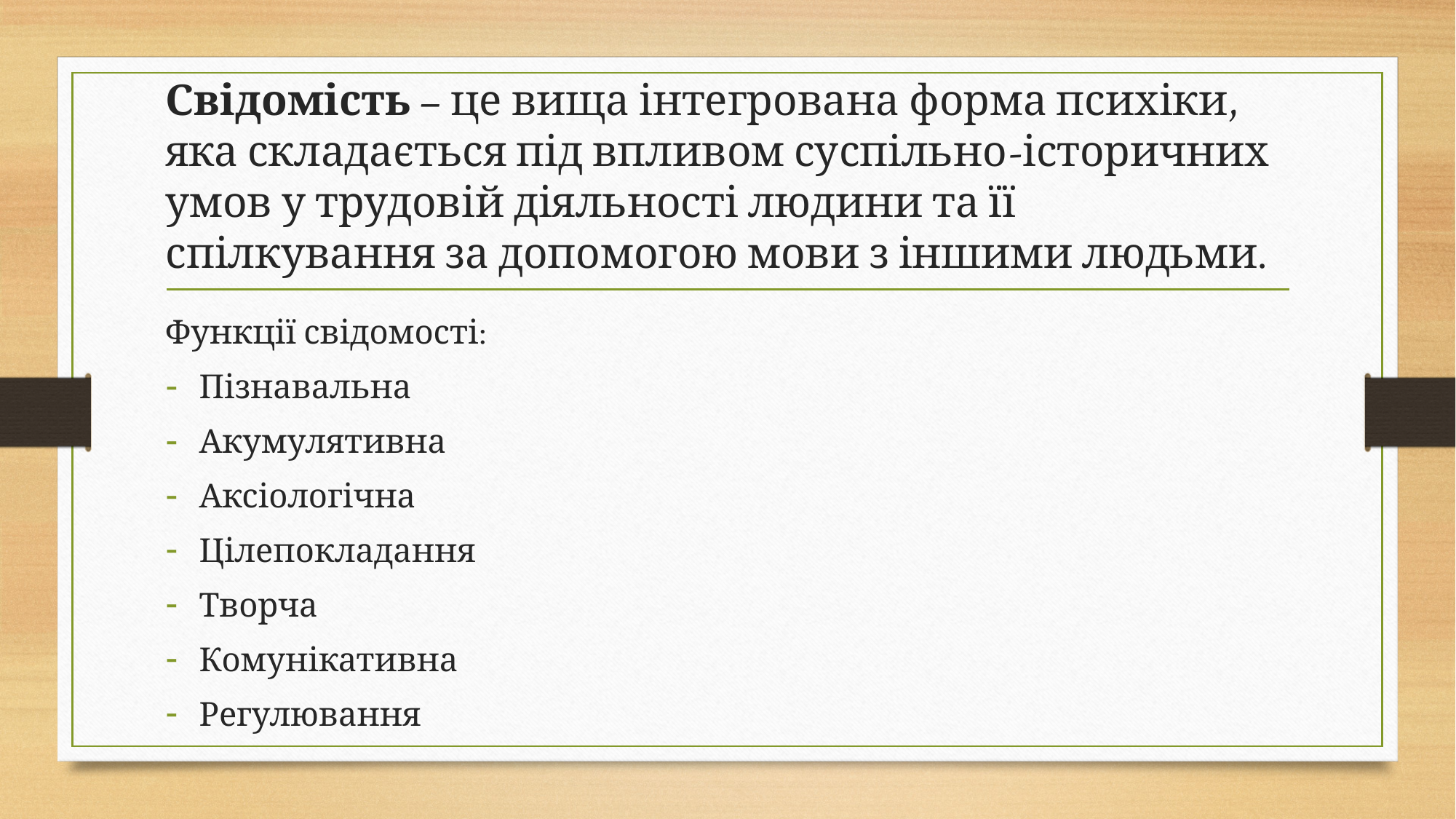

# Свідомість – це вища інтегрована форма психіки,  яка складається під впливом суспільно-історичних умов у трудовій діяльності людини та її спілкування за допомогою мови з іншими людьми.
Функції свідомості:
Пізнавальна
Акумулятивна
Аксіологічна
Цілепокладання
Творча
Комунікативна
Регулювання